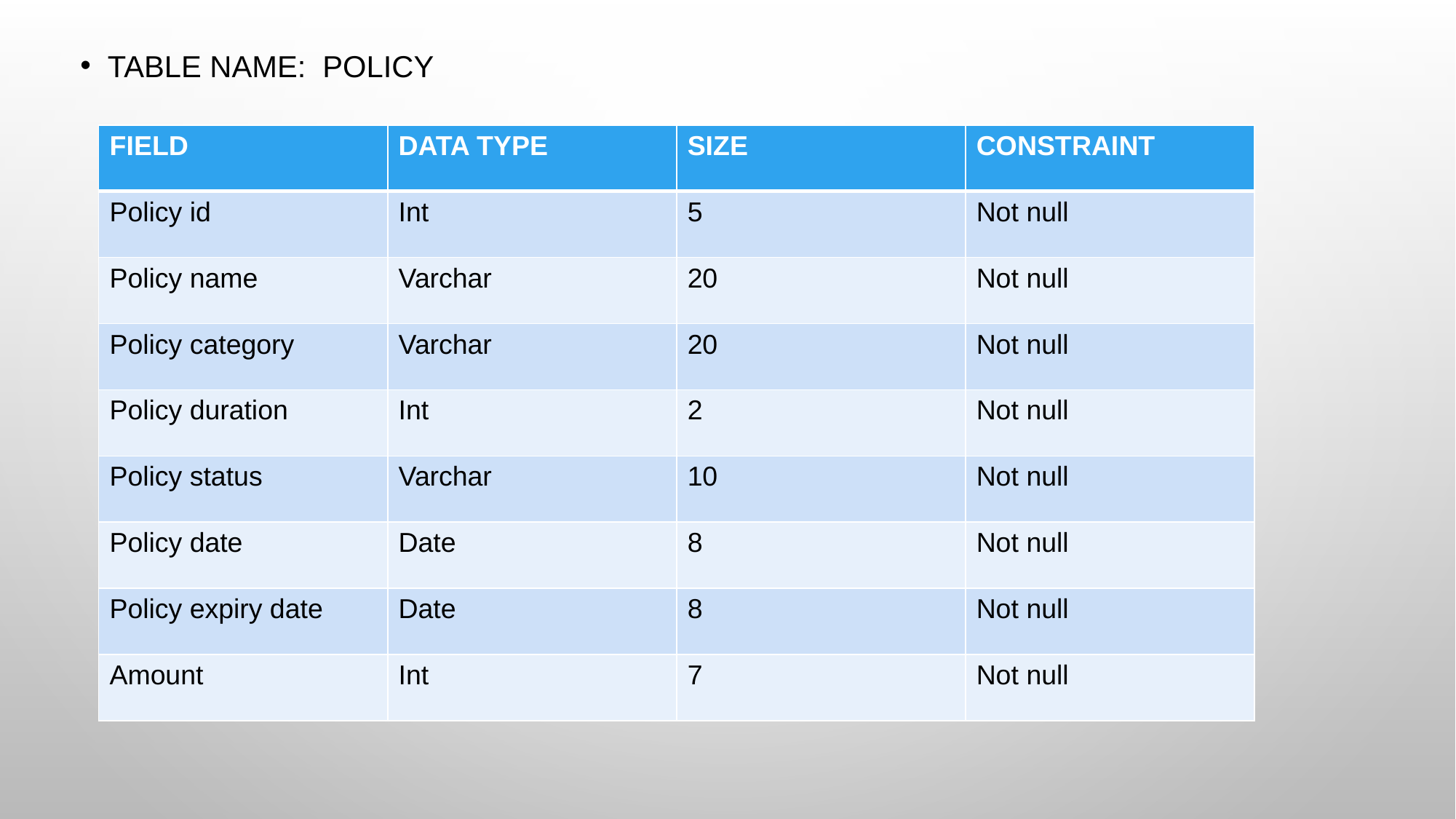

TABLE NAME:  POLICY

#
| FIELD | DATA TYPE | SIZE | CONSTRAINT |
| --- | --- | --- | --- |
| Policy id | Int | 5 | Not null |
| Policy name | Varchar | 20 | Not null |
| Policy category | Varchar | 20 | Not null |
| Policy duration | Int | 2 | Not null |
| Policy status | Varchar | 10 | Not null |
| Policy date | Date | 8 | Not null |
| Policy expiry date | Date | 8 | Not null |
| Amount | Int | 7 | Not null |